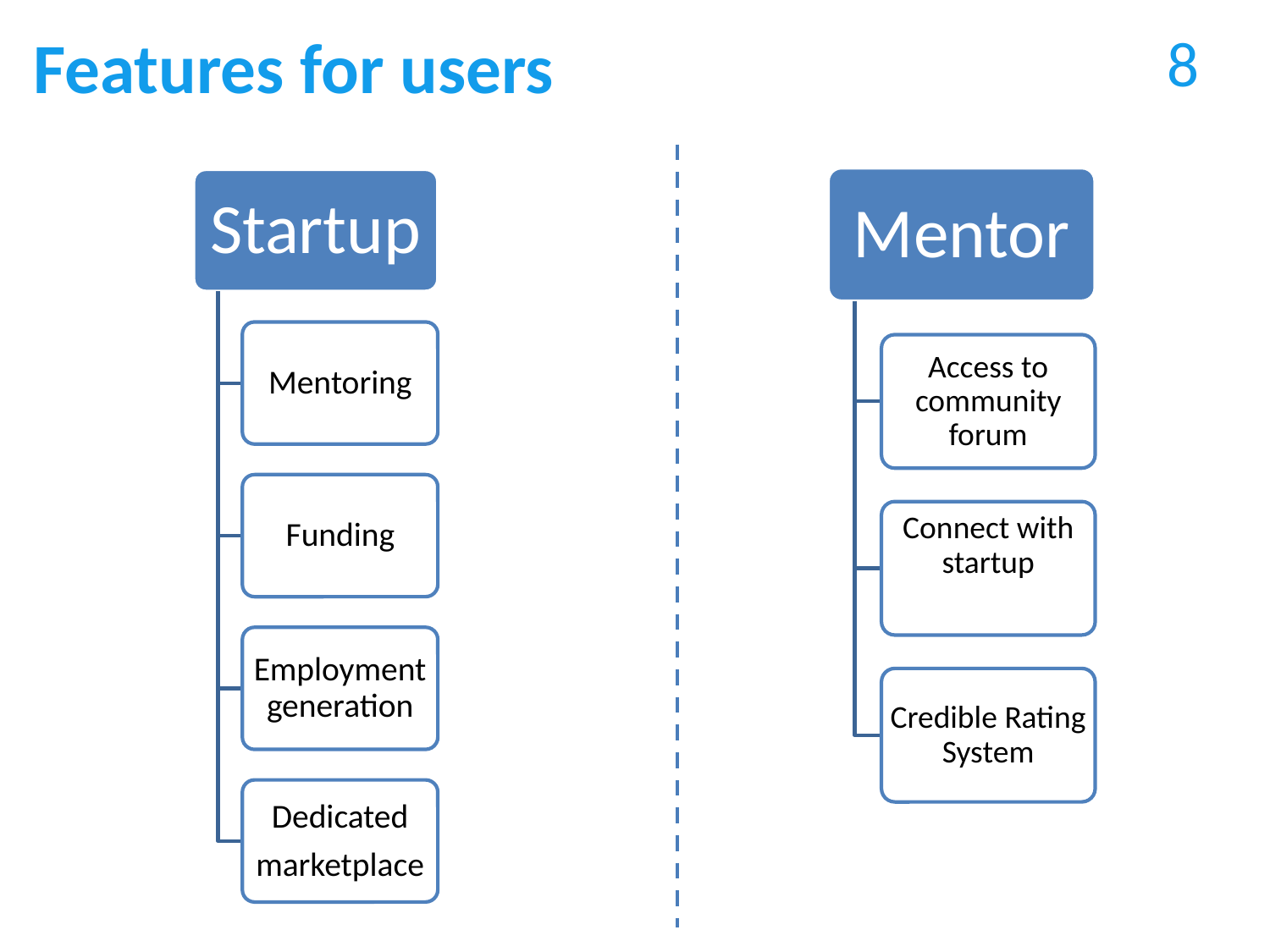

# Features for users
8

Mentor

Access to community forum

Connect with startup

Credible Rating System

Startup

Mentoring

Funding

Employment generation

Dedicated
marketplace